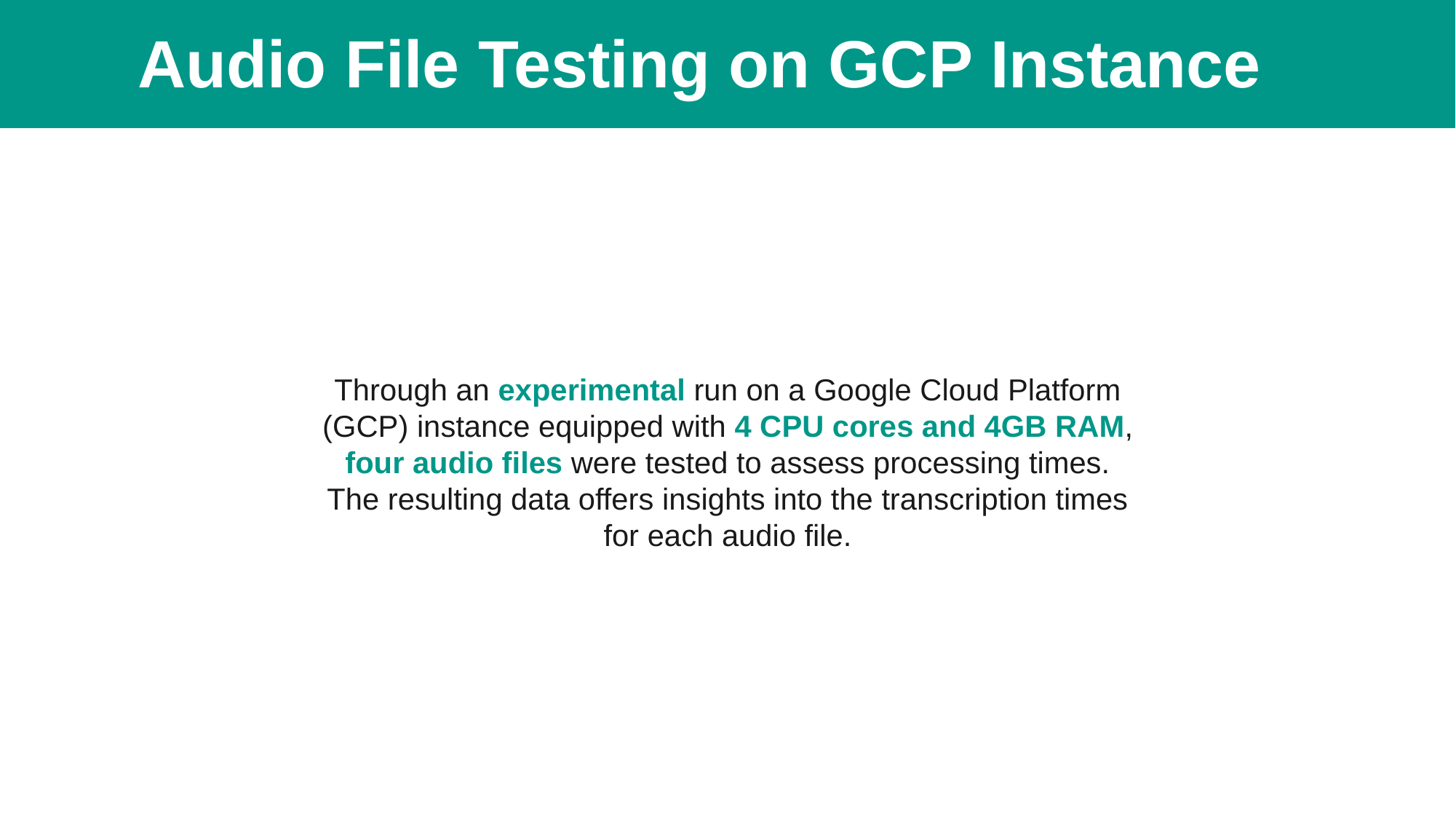

# Audio File Testing on GCP Instance
Through an experimental run on a Google Cloud Platform (GCP) instance equipped with 4 CPU cores and 4GB RAM, four audio files were tested to assess processing times. The resulting data offers insights into the transcription times for each audio file.